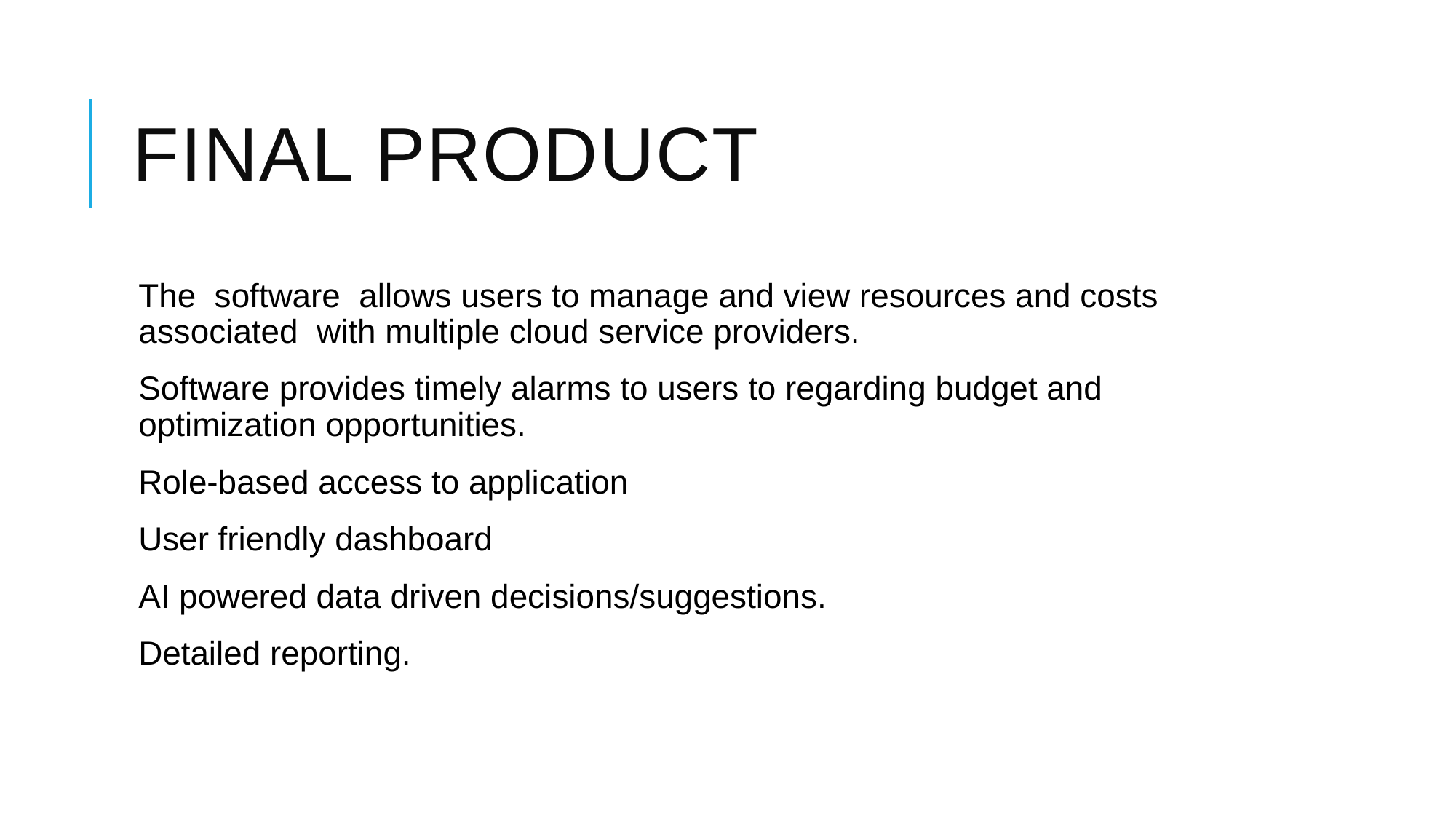

# Final product
The  software  allows users to manage and view resources and costs  associated  with multiple cloud service providers.
Software provides timely alarms to users to regarding budget and optimization opportunities.
Role-based access to application
User friendly dashboard
AI powered data driven decisions/suggestions.
Detailed reporting.